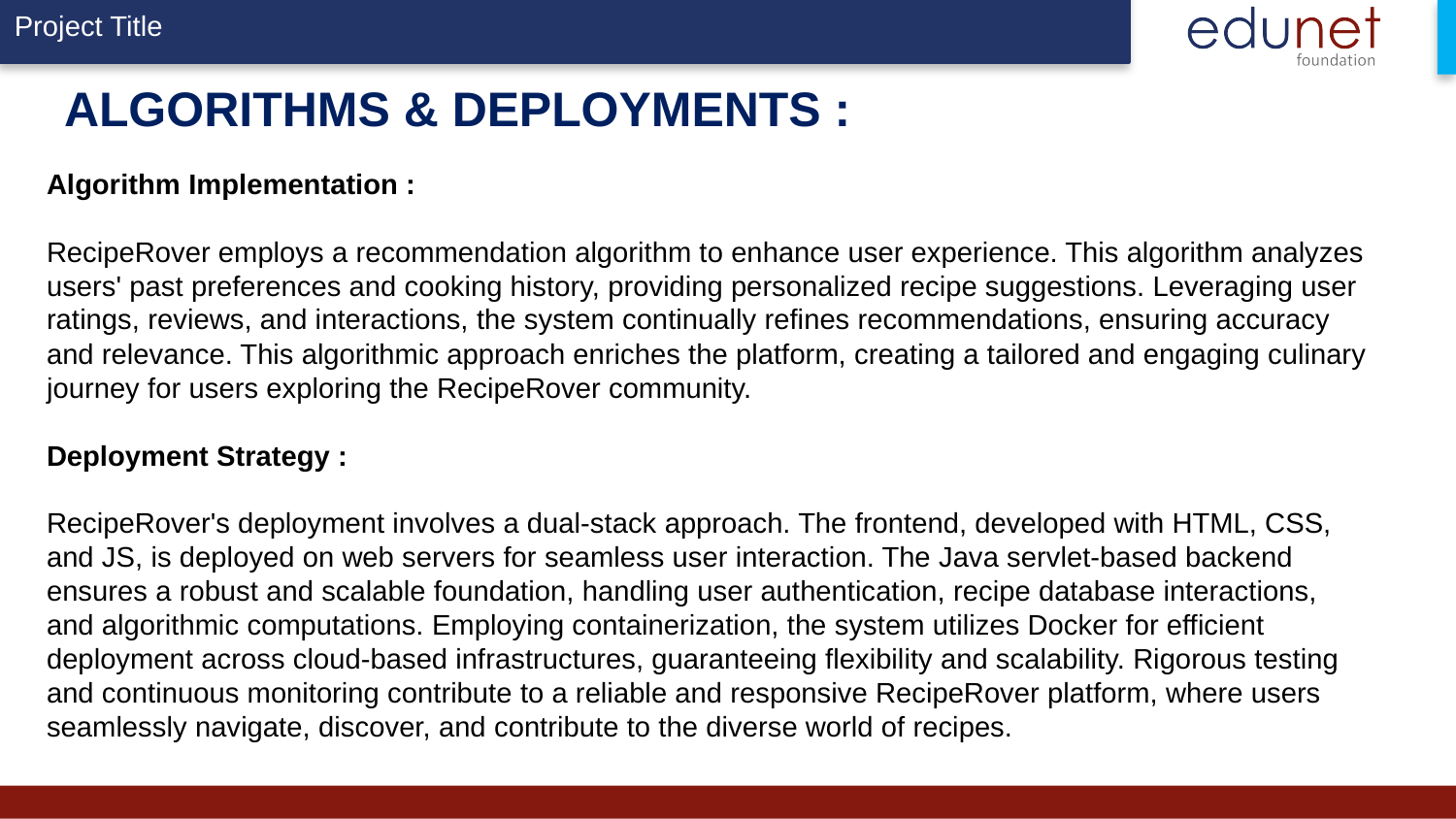

# ALGORITHMS & DEPLOYMENTS :
Algorithm Implementation :

RecipeRover employs a recommendation algorithm to enhance user experience. This algorithm analyzes users' past preferences and cooking history, providing personalized recipe suggestions. Leveraging user ratings, reviews, and interactions, the system continually refines recommendations, ensuring accuracy and relevance. This algorithmic approach enriches the platform, creating a tailored and engaging culinary journey for users exploring the RecipeRover community.

Deployment Strategy :

RecipeRover's deployment involves a dual-stack approach. The frontend, developed with HTML, CSS, and JS, is deployed on web servers for seamless user interaction. The Java servlet-based backend ensures a robust and scalable foundation, handling user authentication, recipe database interactions, and algorithmic computations. Employing containerization, the system utilizes Docker for efficient deployment across cloud-based infrastructures, guaranteeing flexibility and scalability. Rigorous testing and continuous monitoring contribute to a reliable and responsive RecipeRover platform, where users seamlessly navigate, discover, and contribute to the diverse world of recipes.